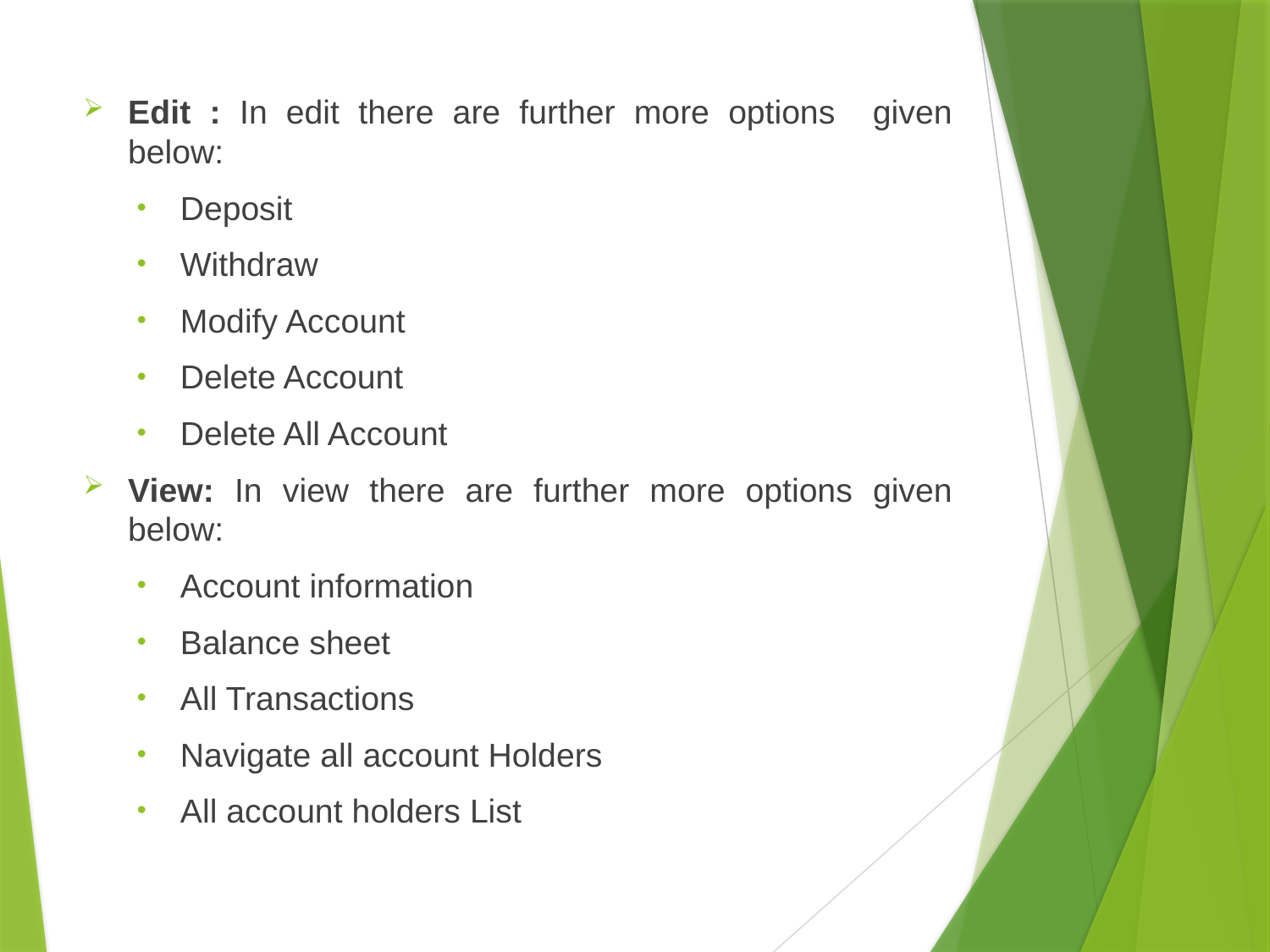

Edit : In edit there are further more options  given below:
Deposit
Withdraw
Modify Account
Delete Account
Delete All Account
View: In view there are further more options given below:
Account information
Balance sheet
All Transactions
Navigate all account Holders
All account holders List